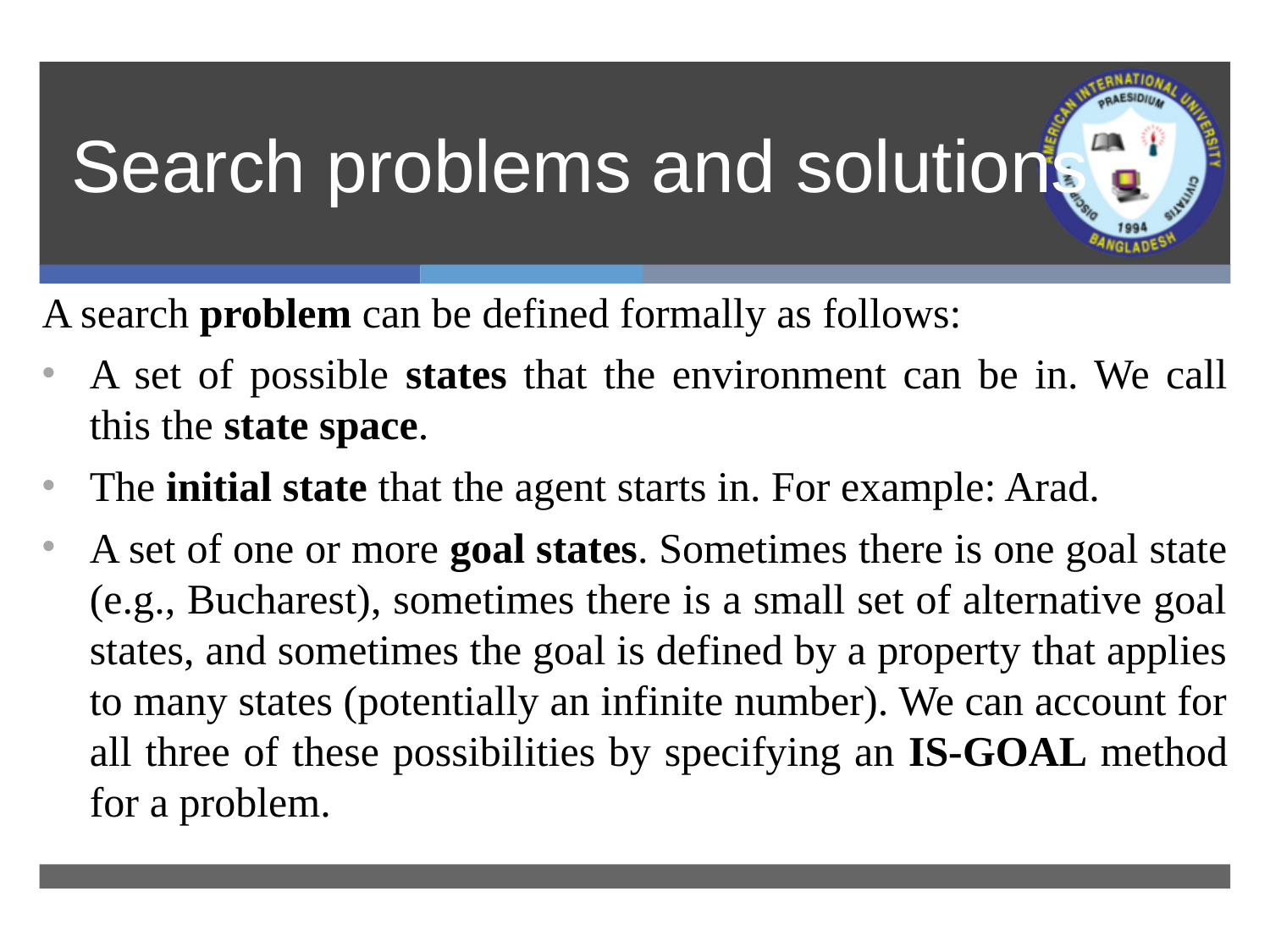

# Search problems and solutions
A search problem can be defined formally as follows:
A set of possible states that the environment can be in. We call this the state space.
The initial state that the agent starts in. For example: Arad.
A set of one or more goal states. Sometimes there is one goal state (e.g., Bucharest), sometimes there is a small set of alternative goal states, and sometimes the goal is defined by a property that applies to many states (potentially an infinite number). We can account for all three of these possibilities by specifying an IS-GOAL method for a problem.